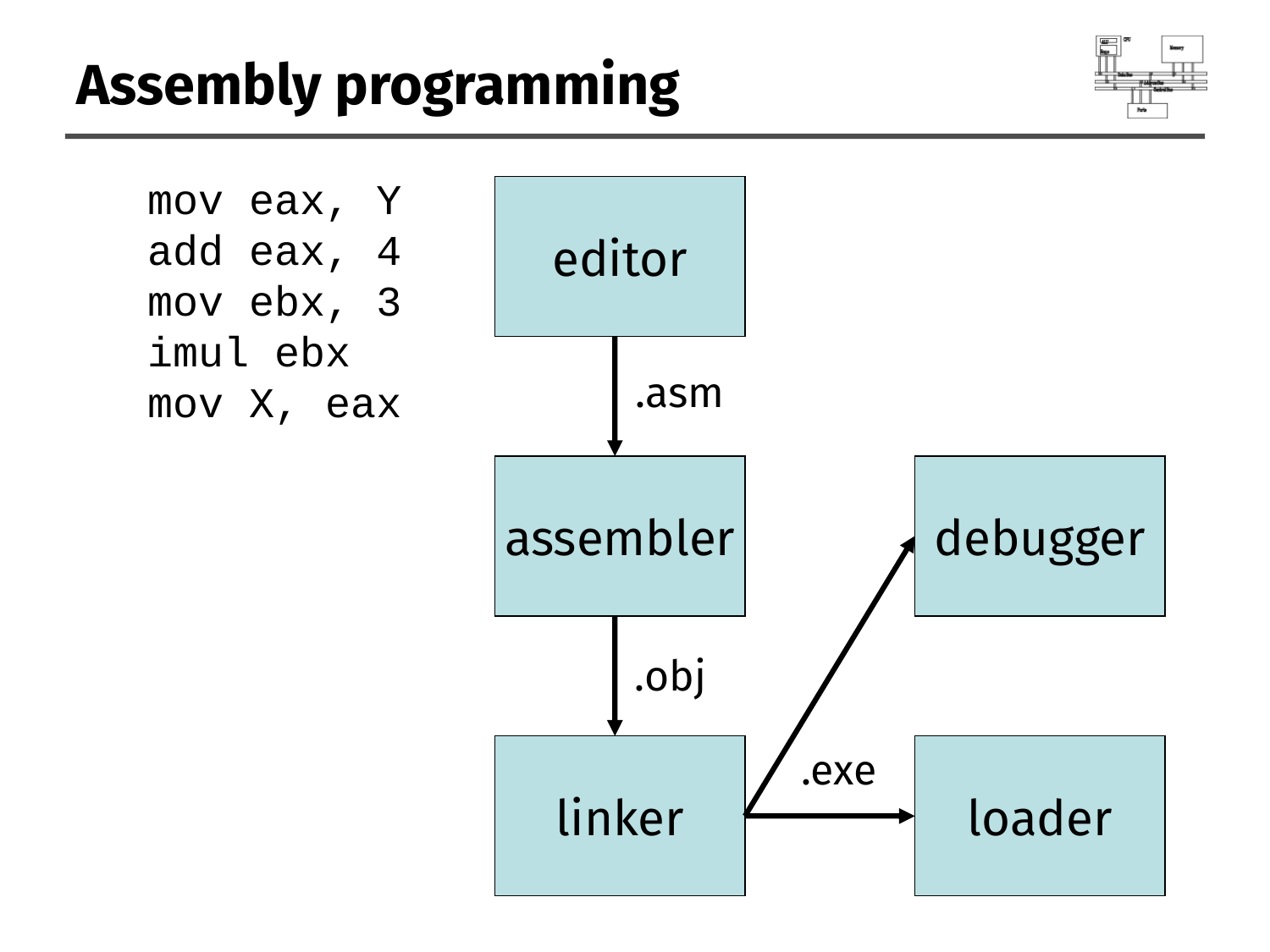

# Assembly programming
mov eax, Y
add eax, 4
mov ebx, 3
imul ebx
mov X, eax
editor

.asm
assembler
debugger

.obj
linker
loader
.exe